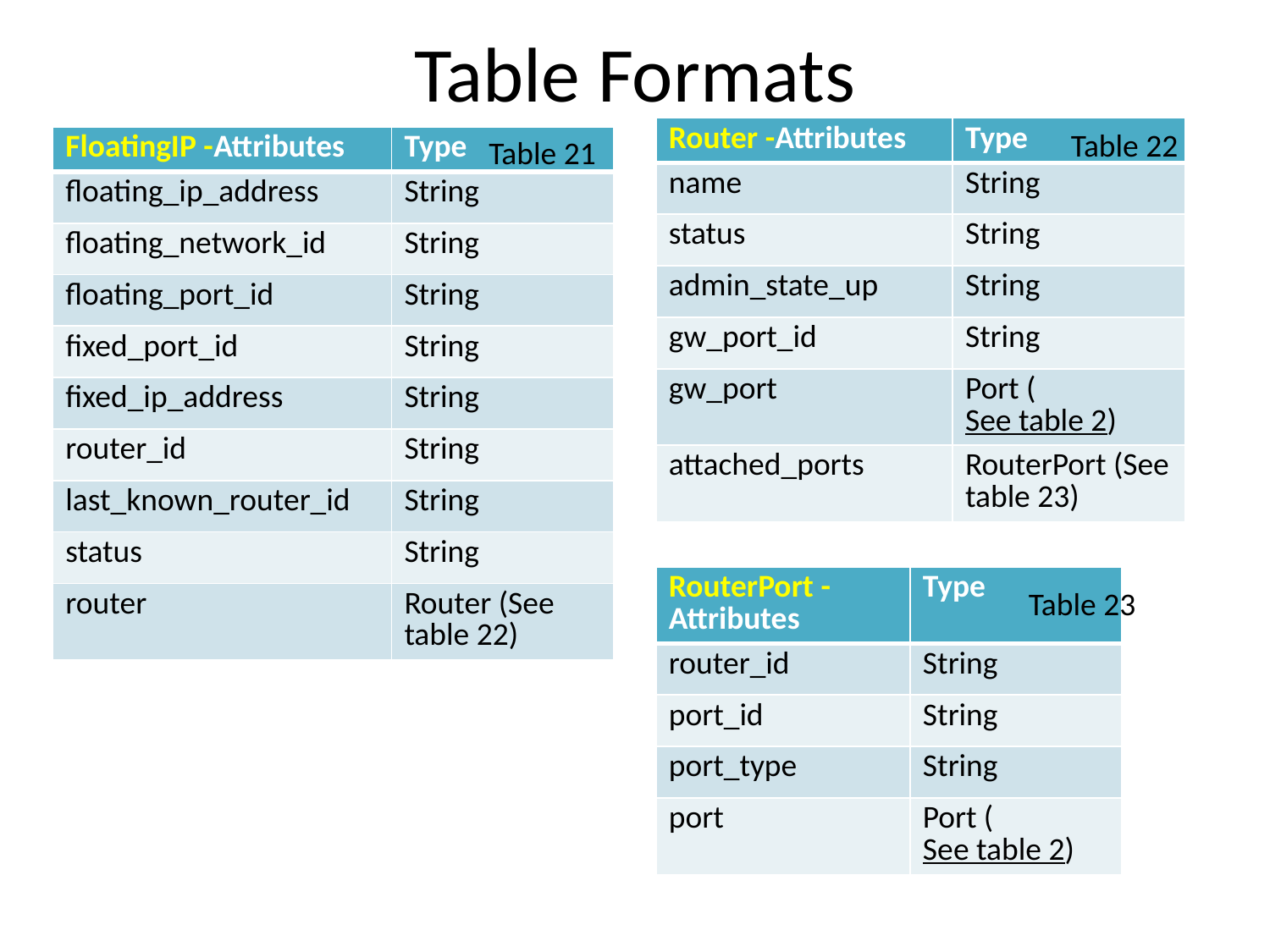

# Table Formats
| Router -Attributes | Type |
| --- | --- |
| name | String |
| status | String |
| admin\_state\_up | String |
| gw\_port\_id | String |
| gw\_port | Port (See table 2) |
| attached\_ports | RouterPort (See table 23) |
Table 22
| FloatingIP -Attributes | Type |
| --- | --- |
| floating\_ip\_address | String |
| floating\_network\_id | String |
| floating\_port\_id | String |
| fixed\_port\_id | String |
| fixed\_ip\_address | String |
| router\_id | String |
| last\_known\_router\_id | String |
| status | String |
| router | Router (See table 22) |
Table 21
| RouterPort - Attributes | Type |
| --- | --- |
| router\_id | String |
| port\_id | String |
| port\_type | String |
| port | Port (See table 2) |
Table 23